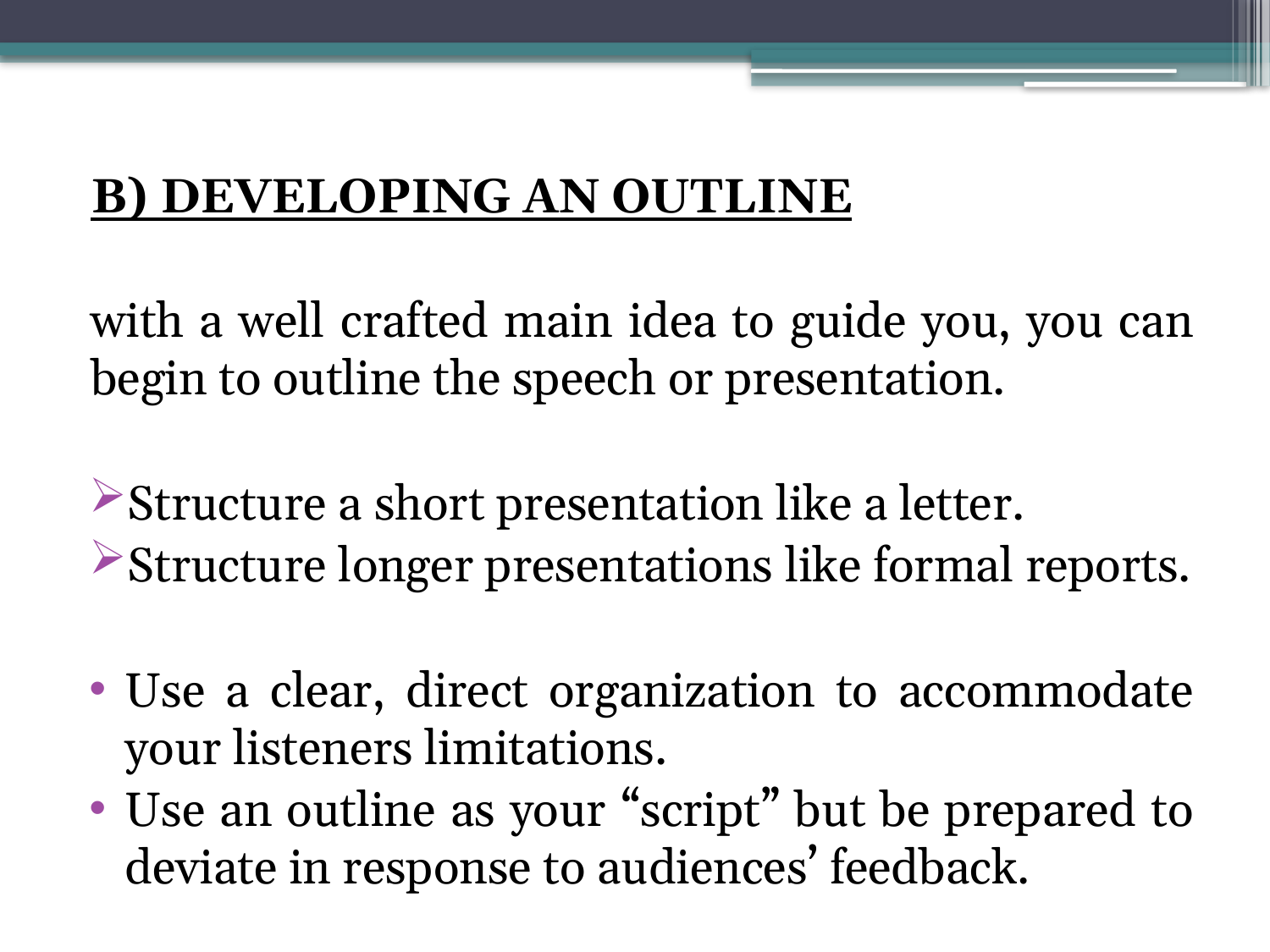

#
B) DEVELOPING AN OUTLINE

with a well crafted main idea to guide you, you can begin to outline the speech or presentation.

Structure a short presentation like a letter.
Structure longer presentations like formal reports.

Use a clear, direct organization to accommodate your listeners limitations.
Use an outline as your “script” but be prepared to deviate in response to audiences’ feedback.